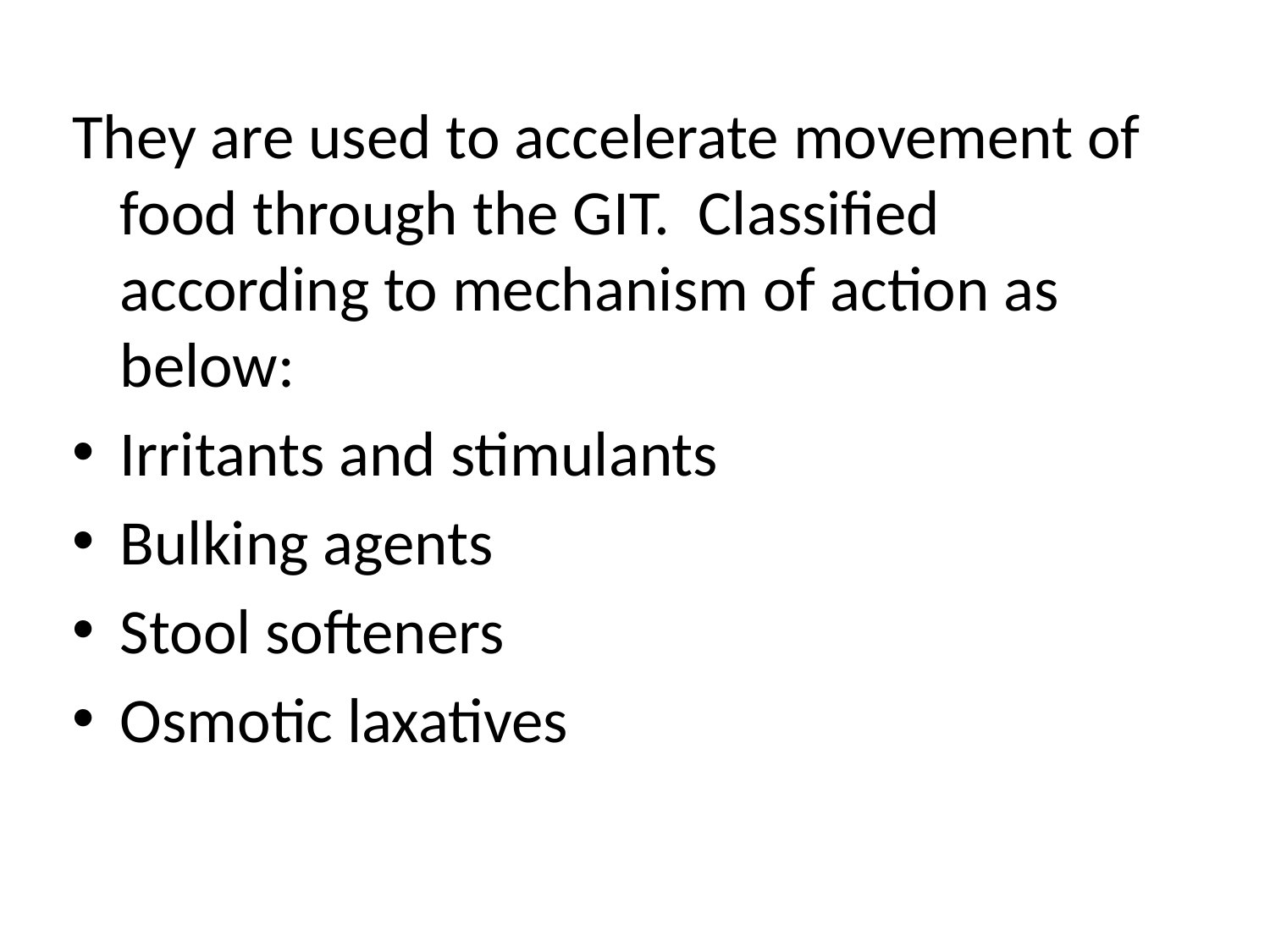

#
They are used to accelerate movement of food through the GIT.  Classified according to mechanism of action as below:
Irritants and stimulants
Bulking agents
Stool softeners
Osmotic laxatives